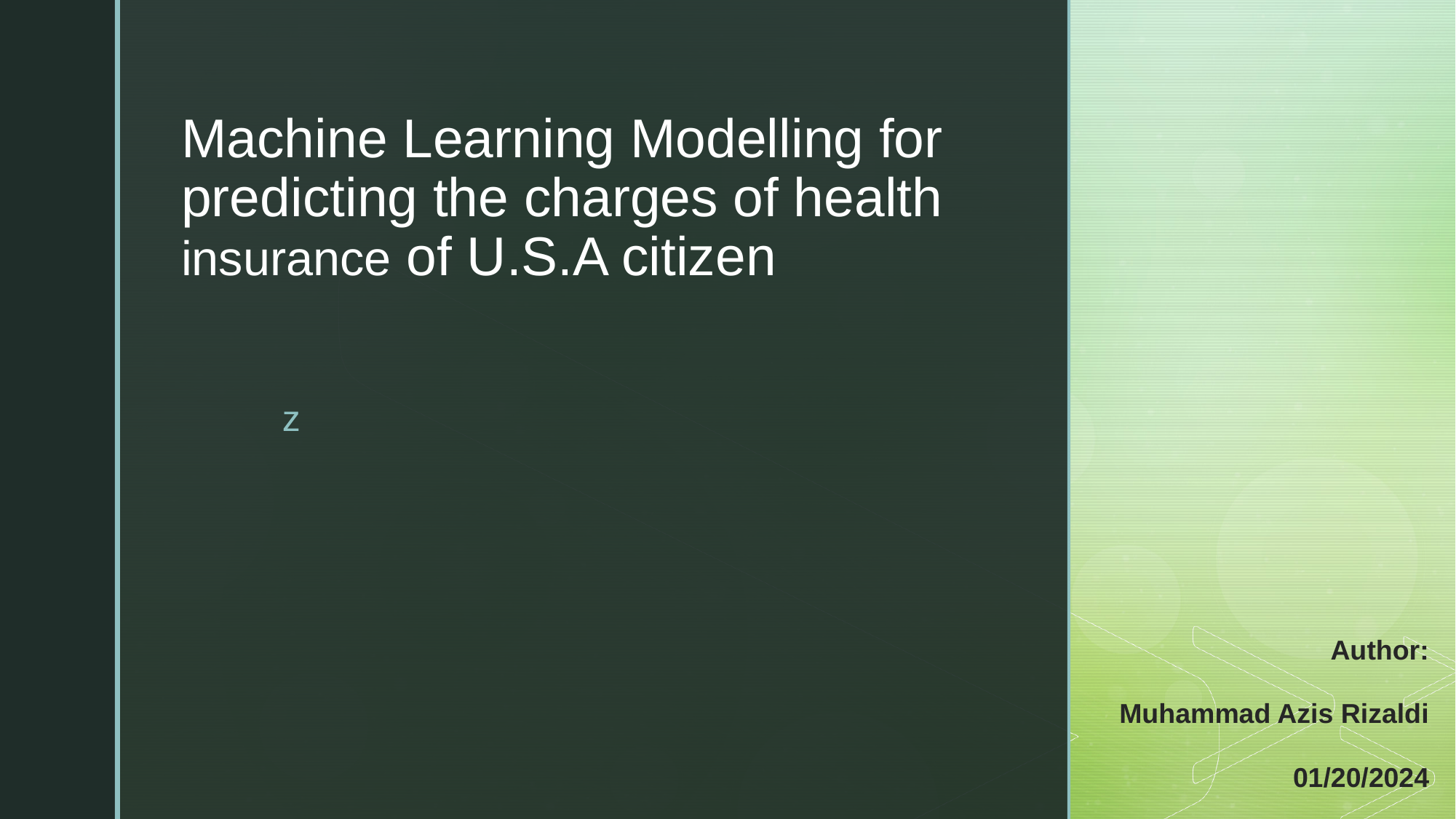

# Machine Learning Modelling for predicting the charges of health insurance of U.S.A citizen
Author:
Muhammad Azis Rizaldi
01/20/2024